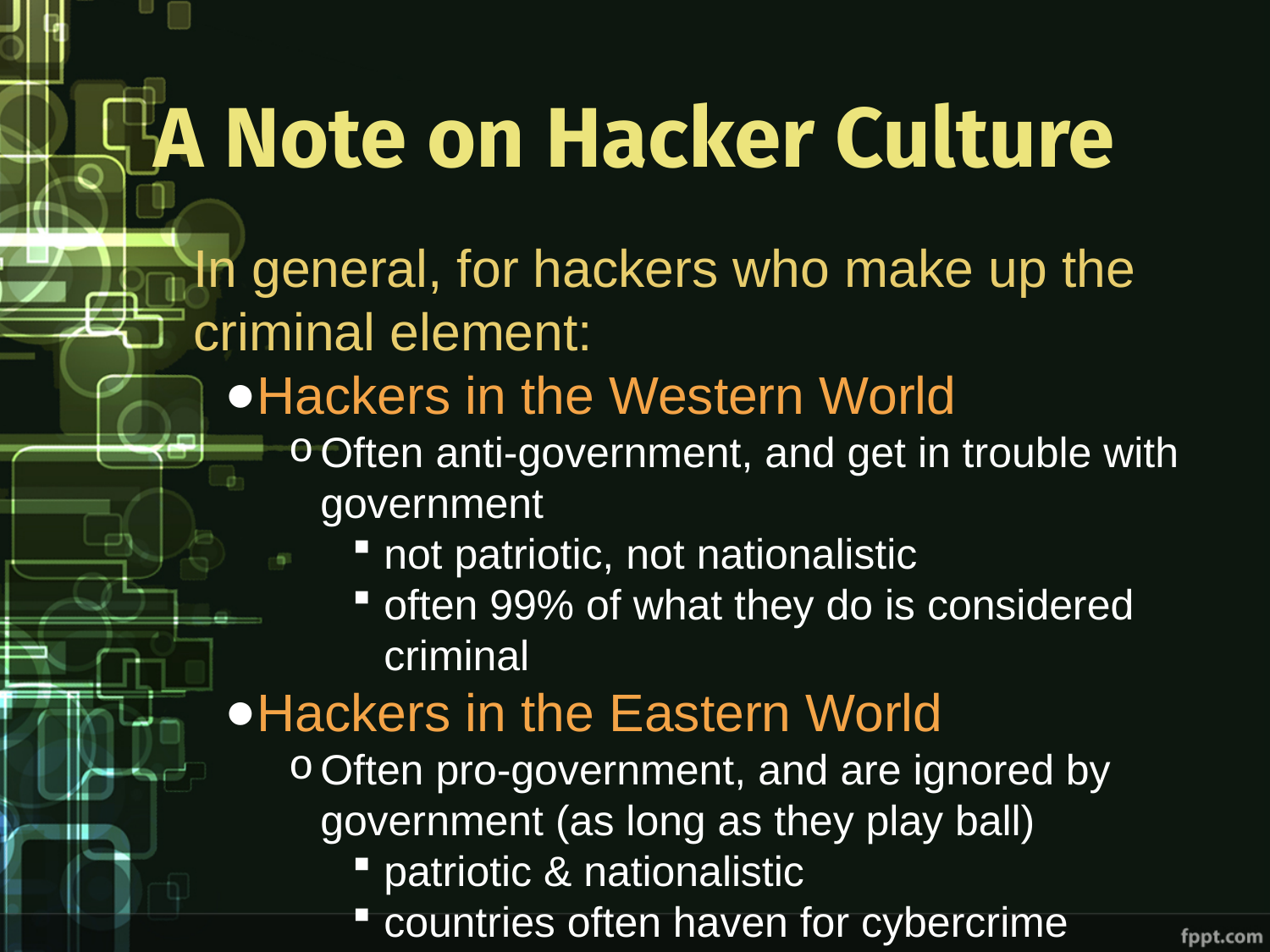

# A Note on Hacker Culture
In general, for hackers who make up the criminal element:
Hackers in the Western World
Often anti-government, and get in trouble with government
not patriotic, not nationalistic
often 99% of what they do is considered criminal
Hackers in the Eastern World
Often pro-government, and are ignored by government (as long as they play ball)
patriotic & nationalistic
countries often haven for cybercrime